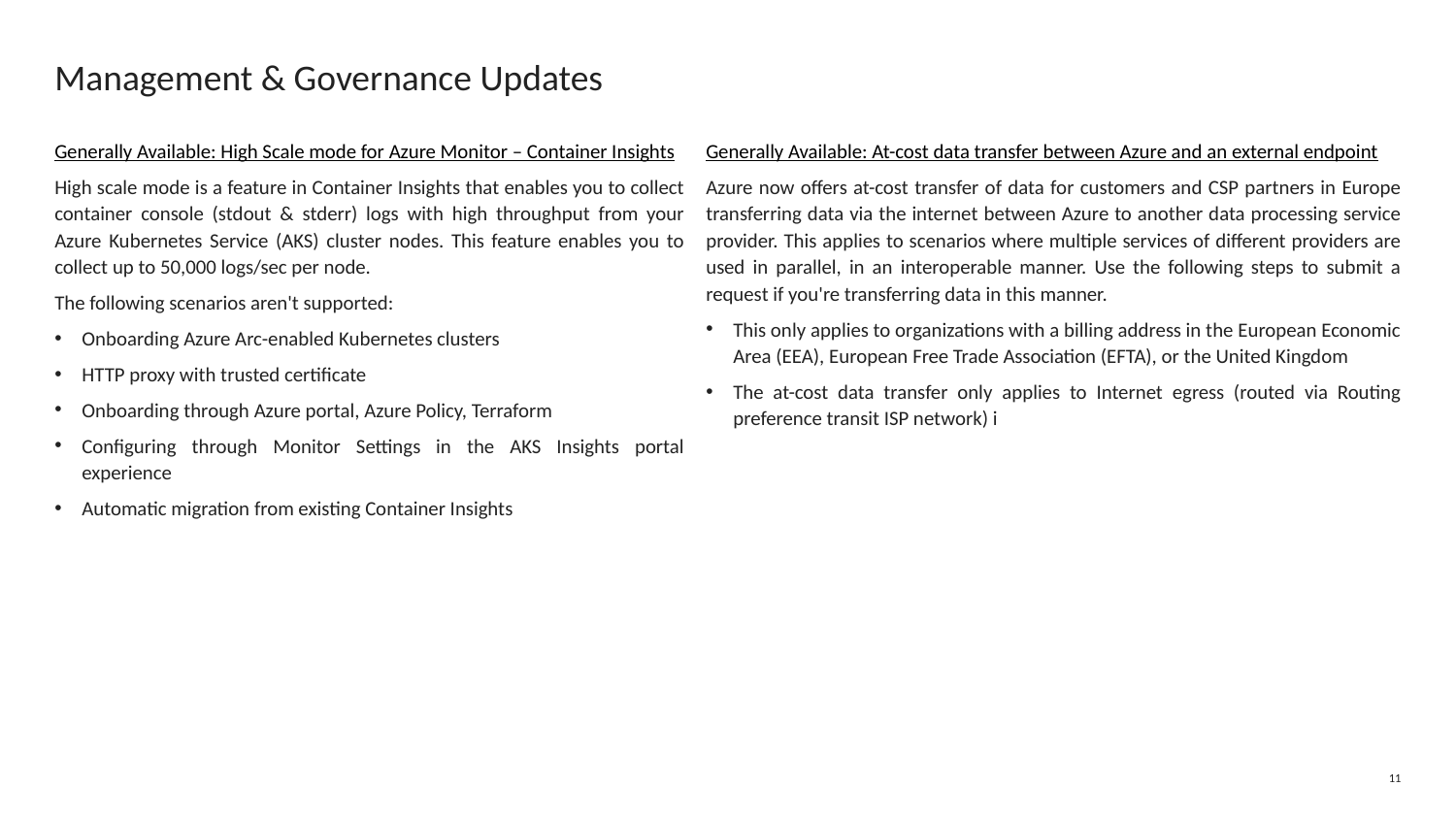

# Management & Governance Updates
Generally Available: High Scale mode for Azure Monitor – Container Insights
High scale mode is a feature in Container Insights that enables you to collect container console (stdout & stderr) logs with high throughput from your Azure Kubernetes Service (AKS) cluster nodes. This feature enables you to collect up to 50,000 logs/sec per node.
The following scenarios aren't supported:
Onboarding Azure Arc-enabled Kubernetes clusters
HTTP proxy with trusted certificate
Onboarding through Azure portal, Azure Policy, Terraform
Configuring through Monitor Settings in the AKS Insights portal experience
Automatic migration from existing Container Insights
Generally Available: At-cost data transfer between Azure and an external endpoint
Azure now offers at-cost transfer of data for customers and CSP partners in Europe transferring data via the internet between Azure to another data processing service provider. This applies to scenarios where multiple services of different providers are used in parallel, in an interoperable manner. Use the following steps to submit a request if you're transferring data in this manner.
This only applies to organizations with a billing address in the European Economic Area (EEA), European Free Trade Association (EFTA), or the United Kingdom
The at-cost data transfer only applies to Internet egress (routed via Routing preference transit ISP network) i